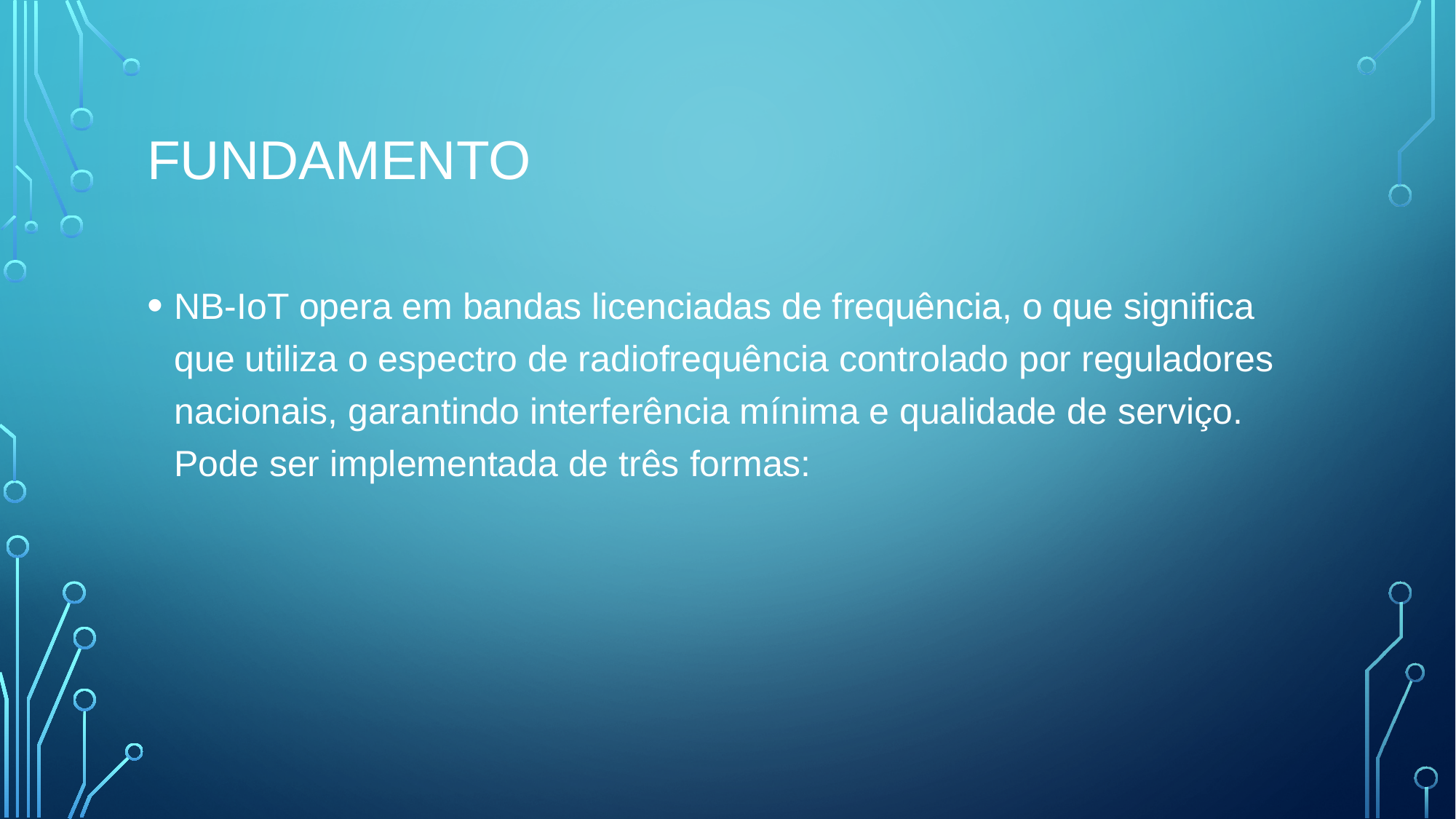

# Fundamento
NB-IoT opera em bandas licenciadas de frequência, o que significa que utiliza o espectro de radiofrequência controlado por reguladores nacionais, garantindo interferência mínima e qualidade de serviço. Pode ser implementada de três formas: